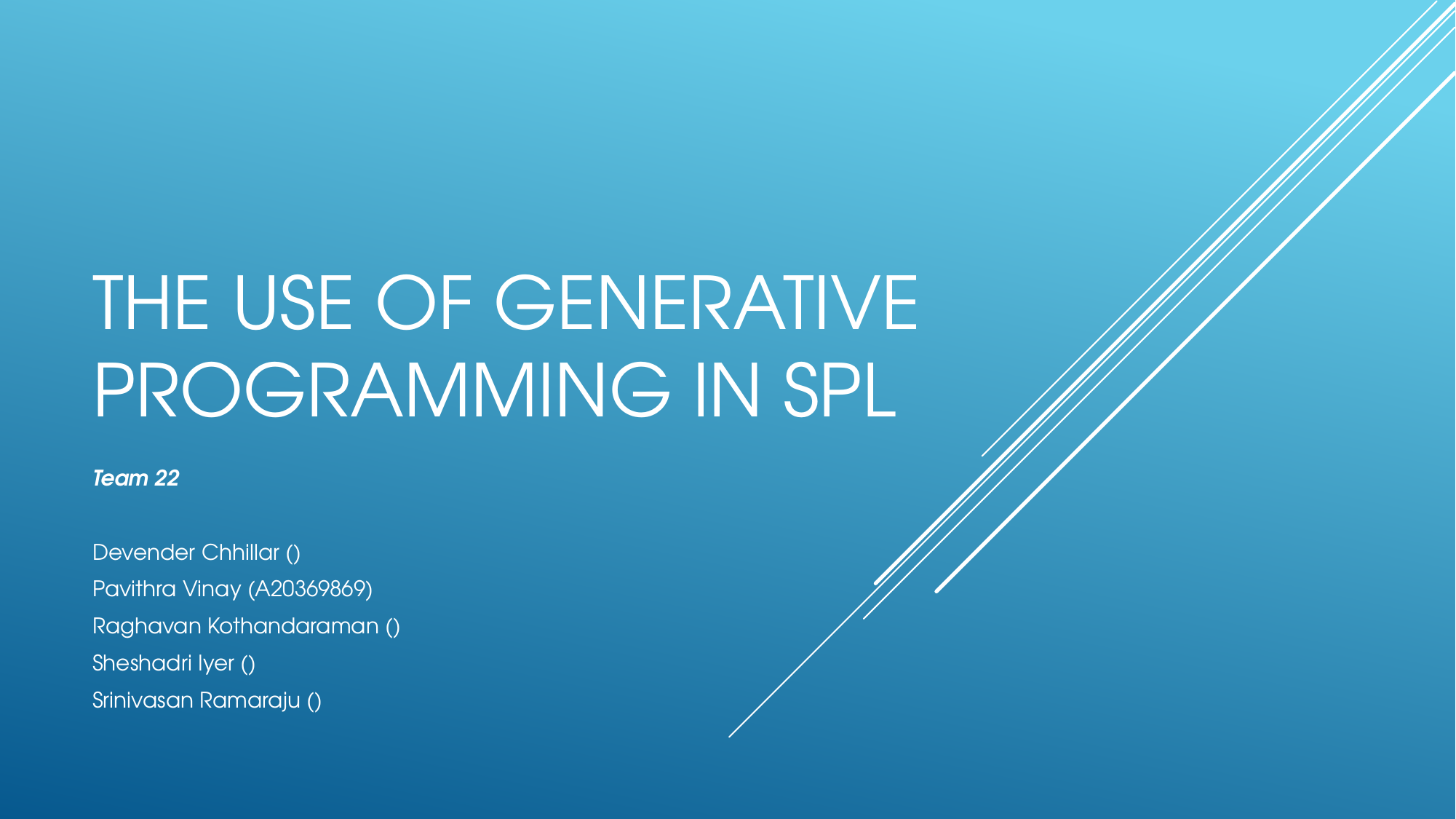

# The USE OF GENERATIVE PROGRAMMING IN SPL
Team 22

Devender Chhillar ()
Pavithra Vinay (A20369869)
Raghavan Kothandaraman ()
Sheshadri Iyer ()
Srinivasan Ramaraju ()